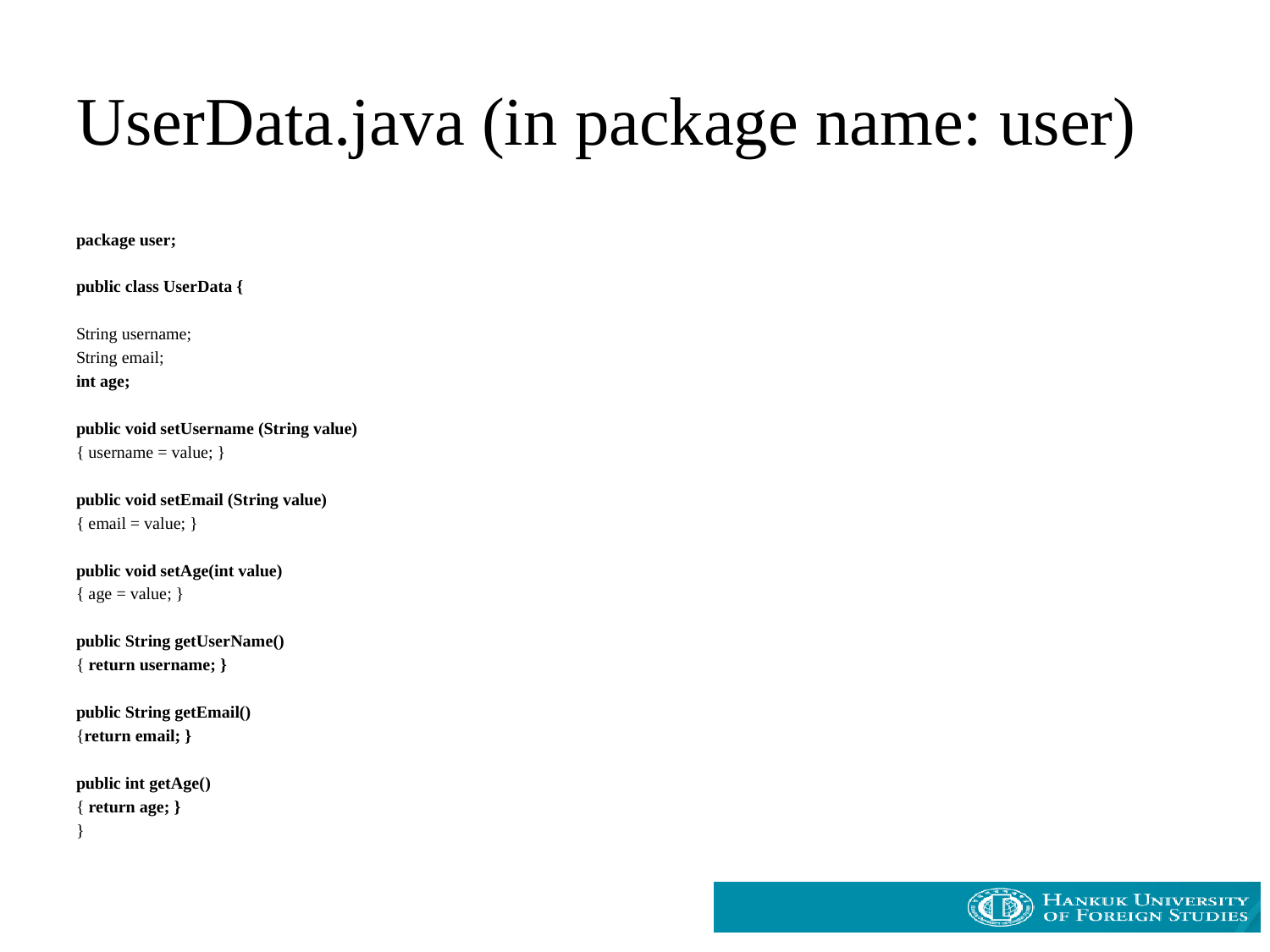

# UserData.java (in package name: user)
package user;

public class UserData {

String username;
String email;
int age;

public void setUsername (String value)
{ username = value; }

public void setEmail (String value)
{ email = value; }

public void setAge(int value)
{ age = value; }

public String getUserName()
{ return username; }

public String getEmail()
{return email; }

public int getAge()
{ return age; }
}